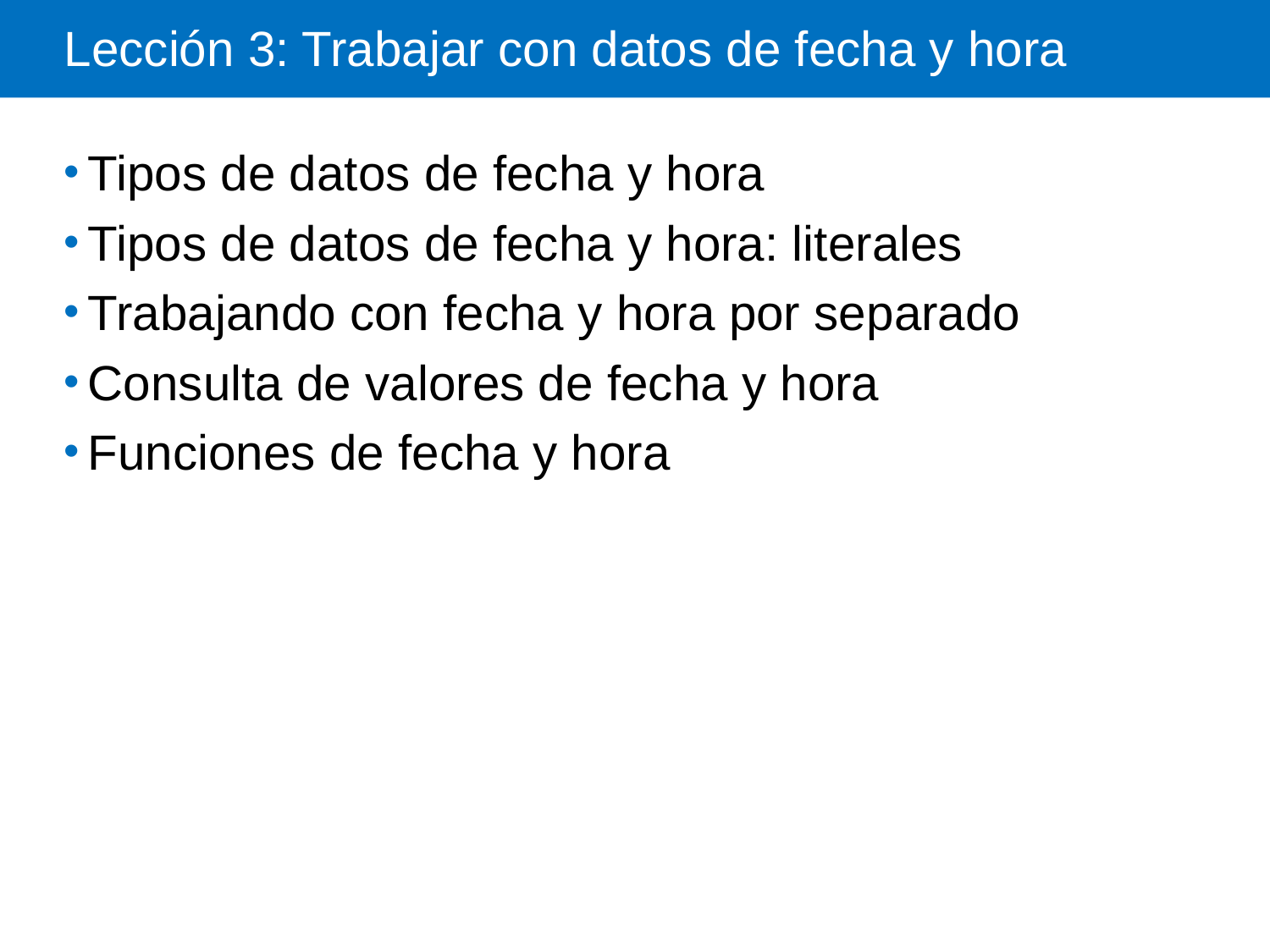

# Lección 3: Trabajar con datos de fecha y hora
Tipos de datos de fecha y hora
Tipos de datos de fecha y hora: literales
Trabajando con fecha y hora por separado
Consulta de valores de fecha y hora
Funciones de fecha y hora